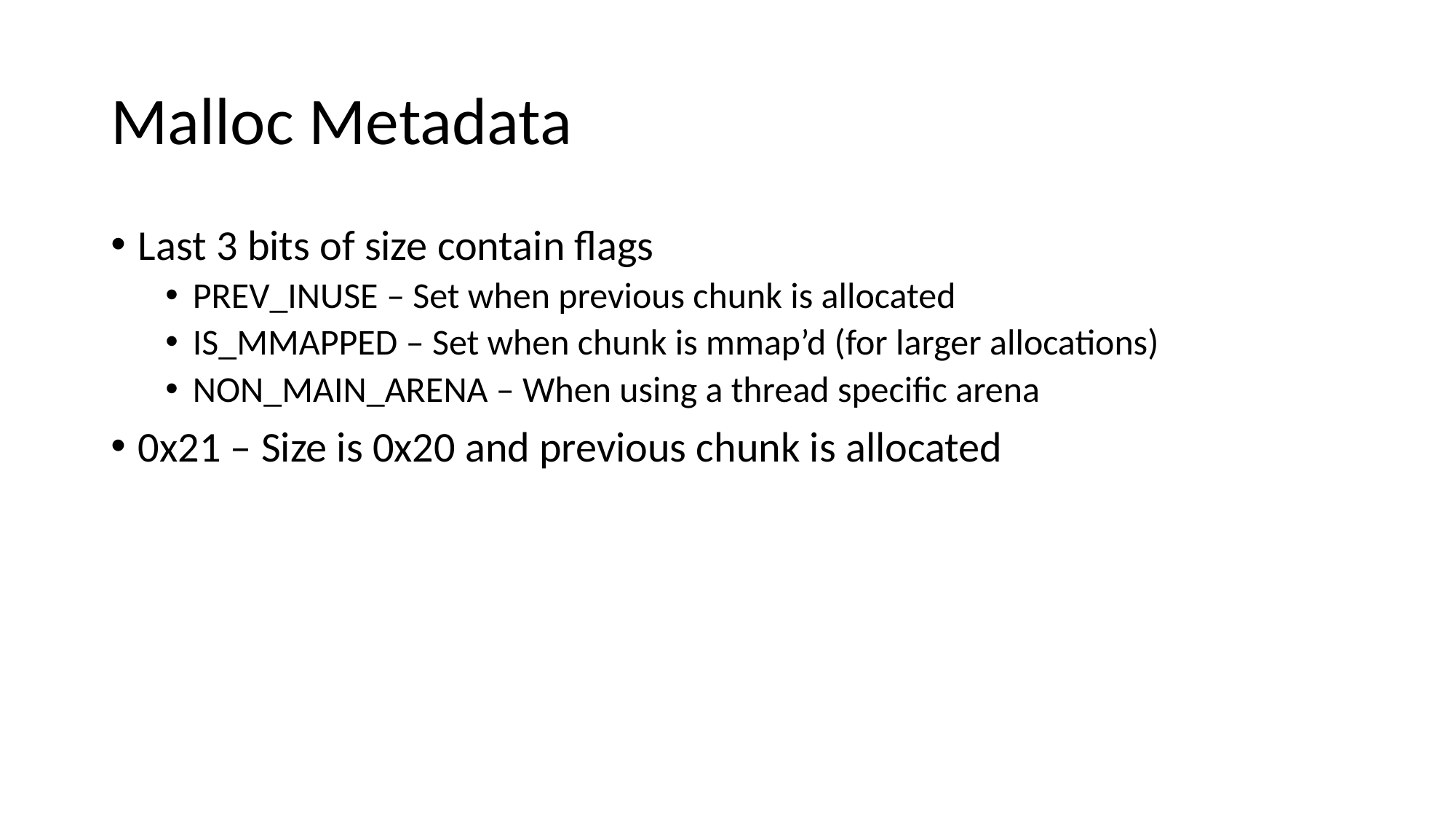

# Malloc Metadata
Last 3 bits of size contain flags
PREV_INUSE – Set when previous chunk is allocated
IS_MMAPPED – Set when chunk is mmap’d (for larger allocations)
NON_MAIN_ARENA – When using a thread specific arena
0x21 – Size is 0x20 and previous chunk is allocated